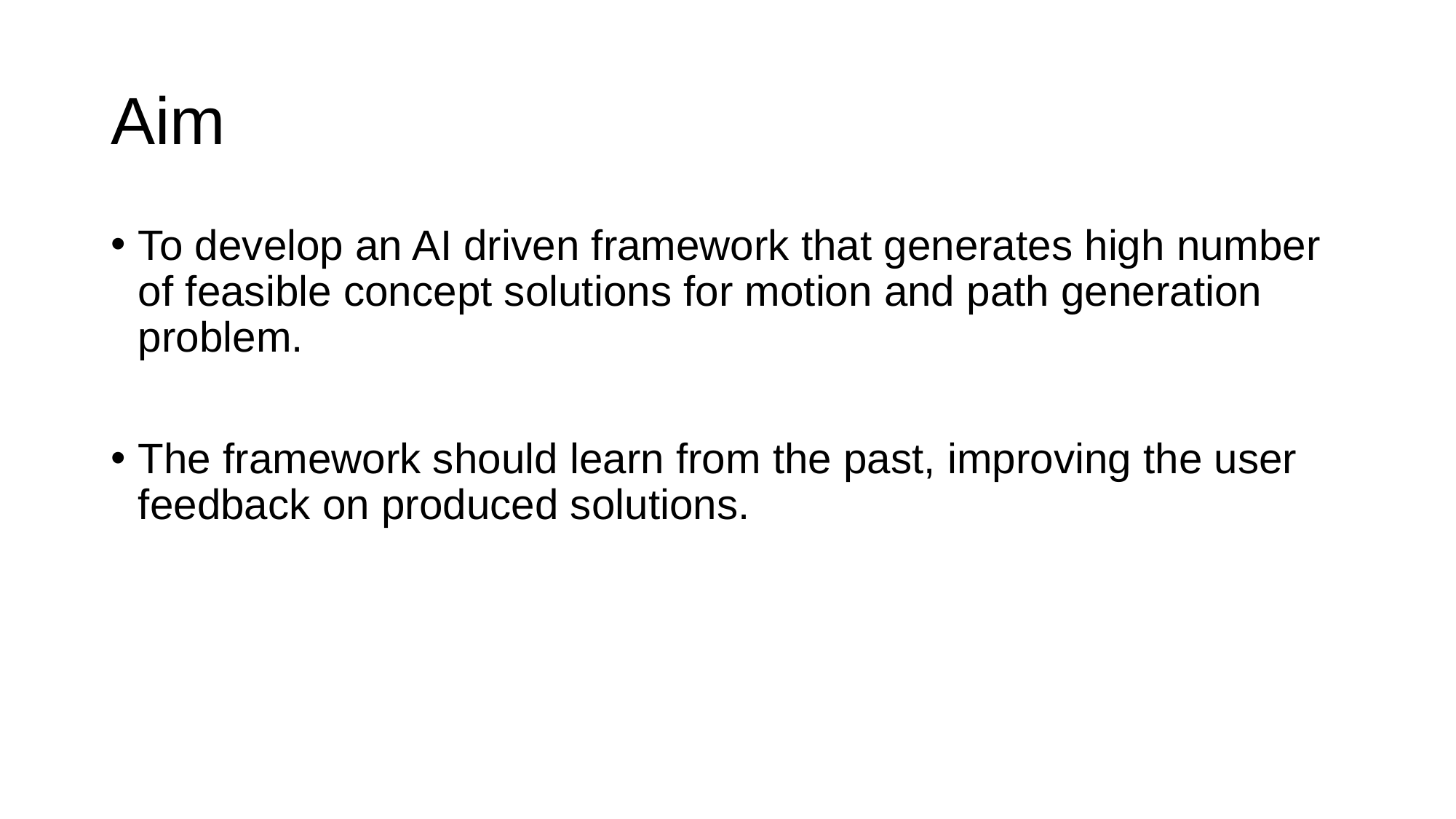

# Aim
To develop an AI driven framework that generates high number of feasible concept solutions for motion and path generation problem.

The framework should learn from the past, improving the user feedback on produced solutions.